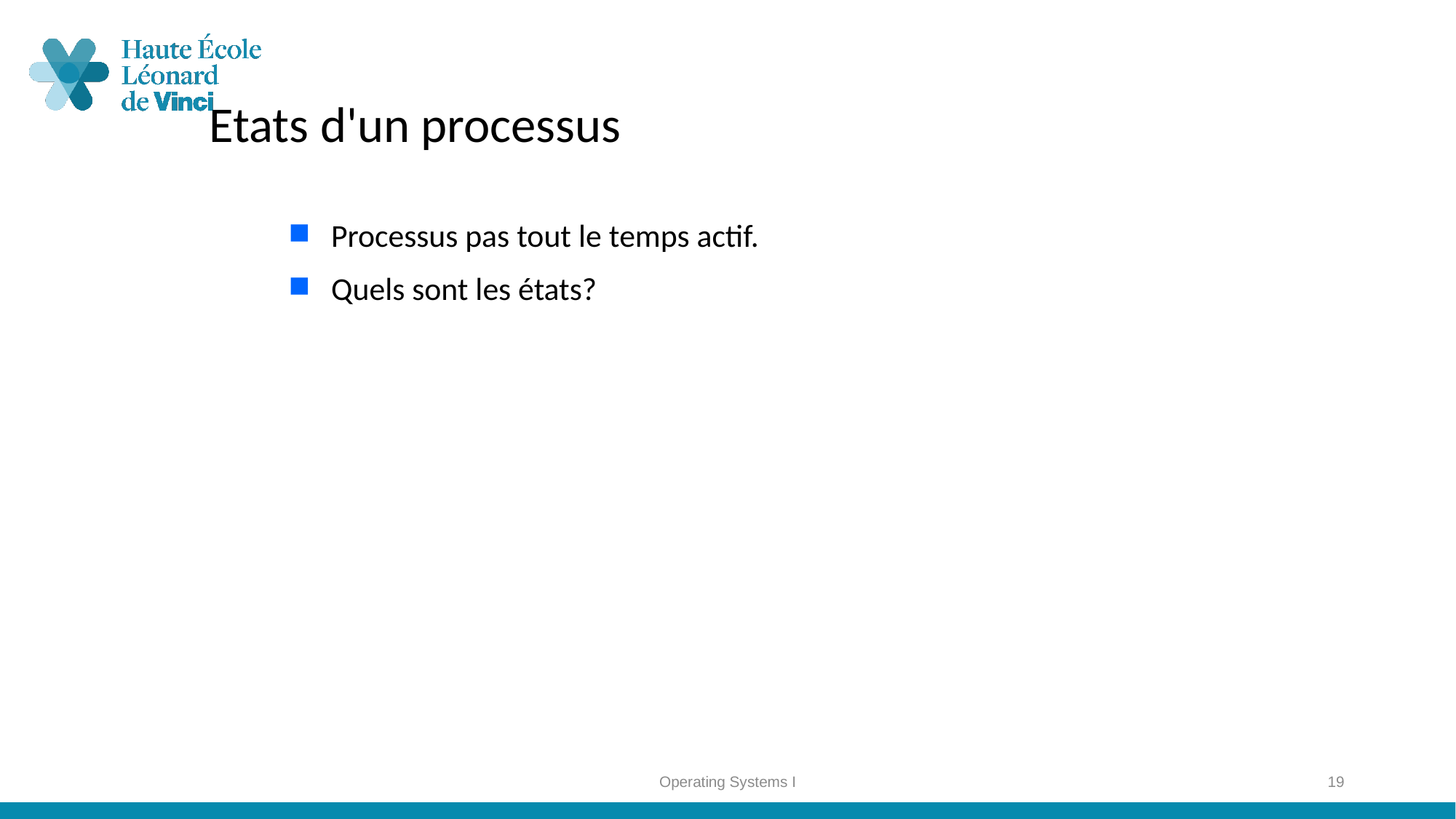

# Etats d'un processus
Processus pas tout le temps actif.
Quels sont les états?
Operating Systems I
19